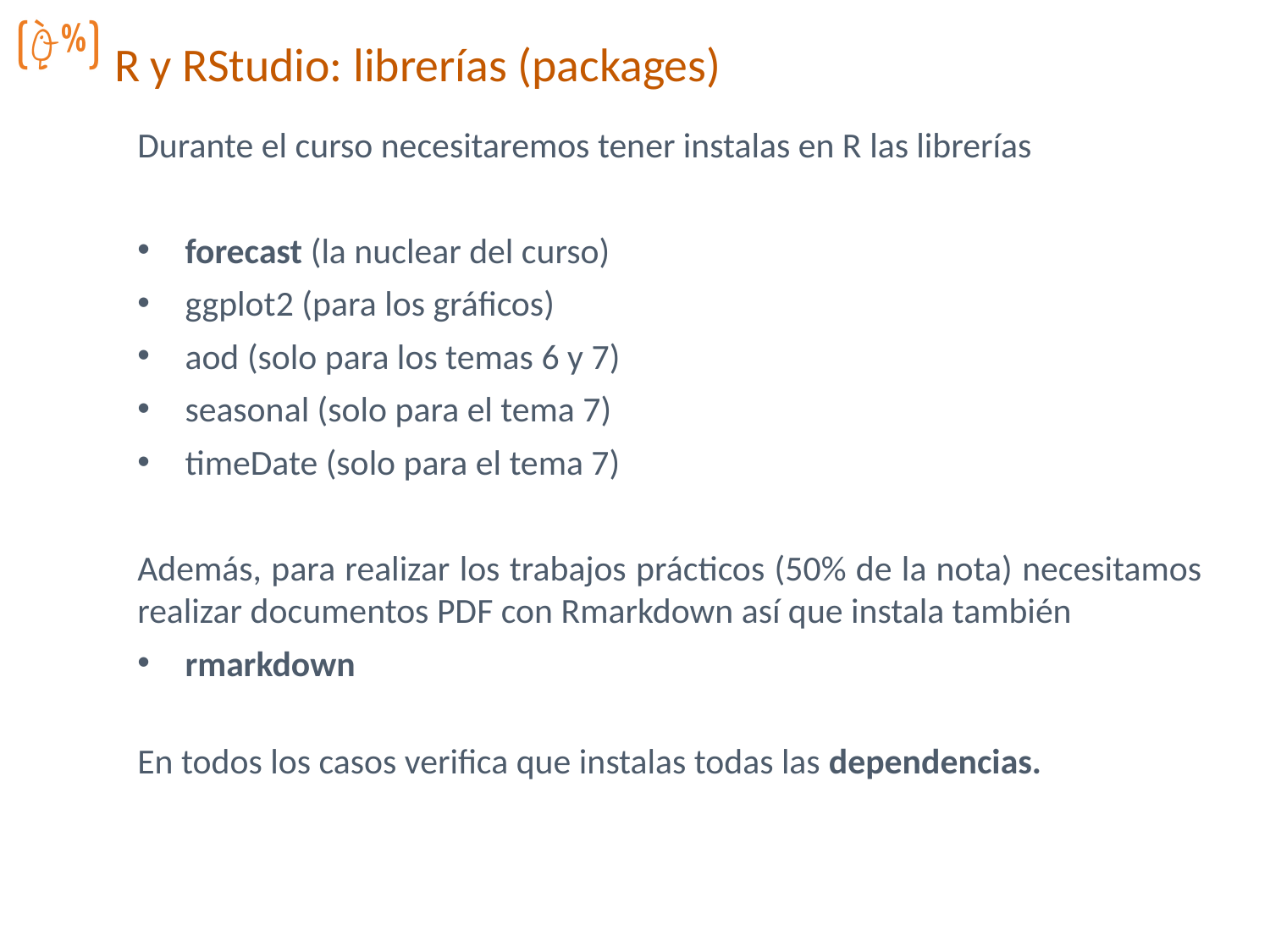

R y RStudio: librerías (packages)
Durante el curso necesitaremos tener instalas en R las librerías

forecast (la nuclear del curso)
ggplot2 (para los gráficos)
aod (solo para los temas 6 y 7)
seasonal (solo para el tema 7)
timeDate (solo para el tema 7)

Además, para realizar los trabajos prácticos (50% de la nota) necesitamos realizar documentos PDF con Rmarkdown así que instala también
rmarkdown

En todos los casos verifica que instalas todas las dependencias.